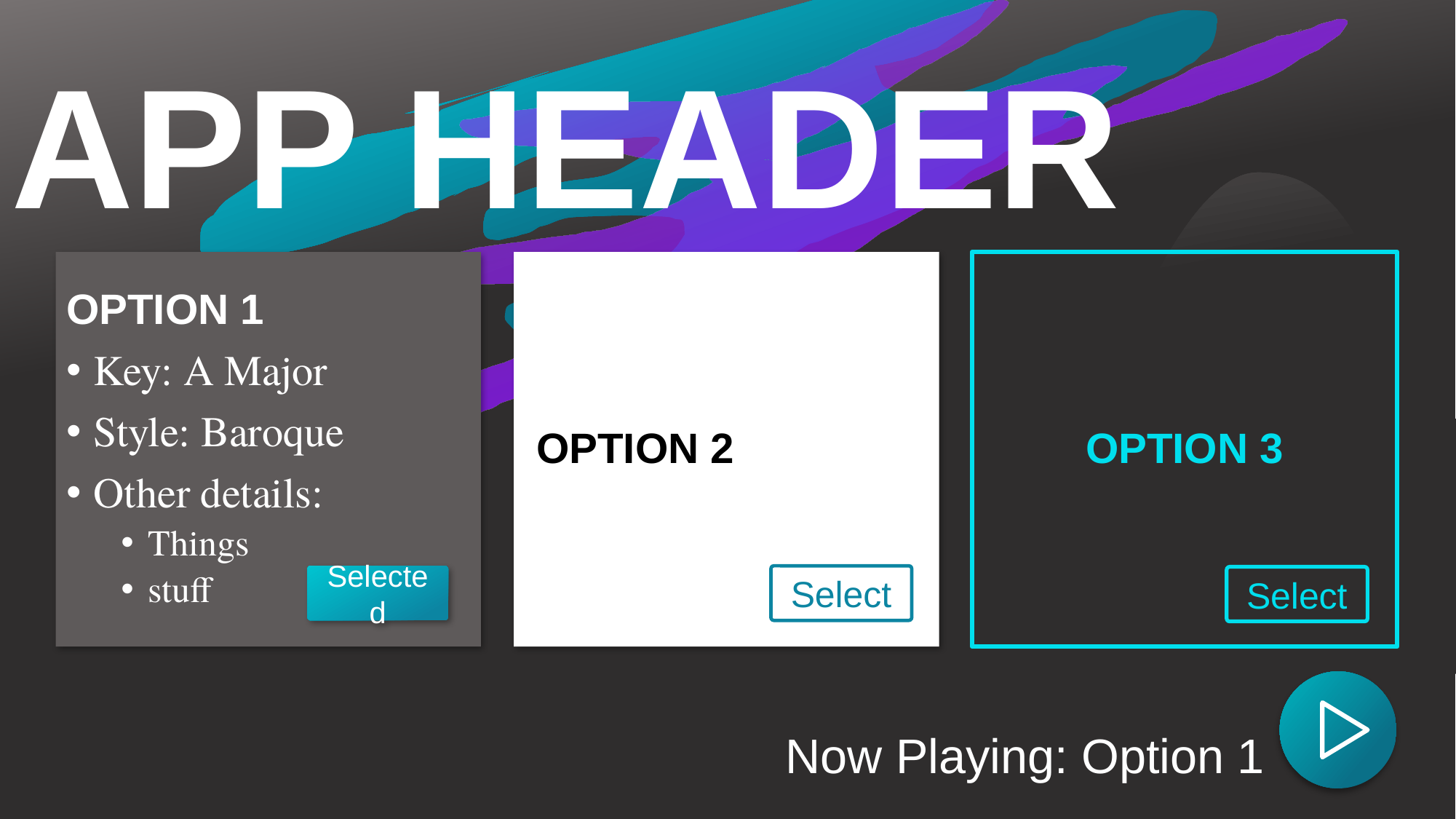

# APP HEADER

OPTION 1
Key: A Major
Style: Baroque
Other details:
Things
stuff
 OPTION 2
OPTION 3
Selected
Select
Select

Now Playing: Option 1